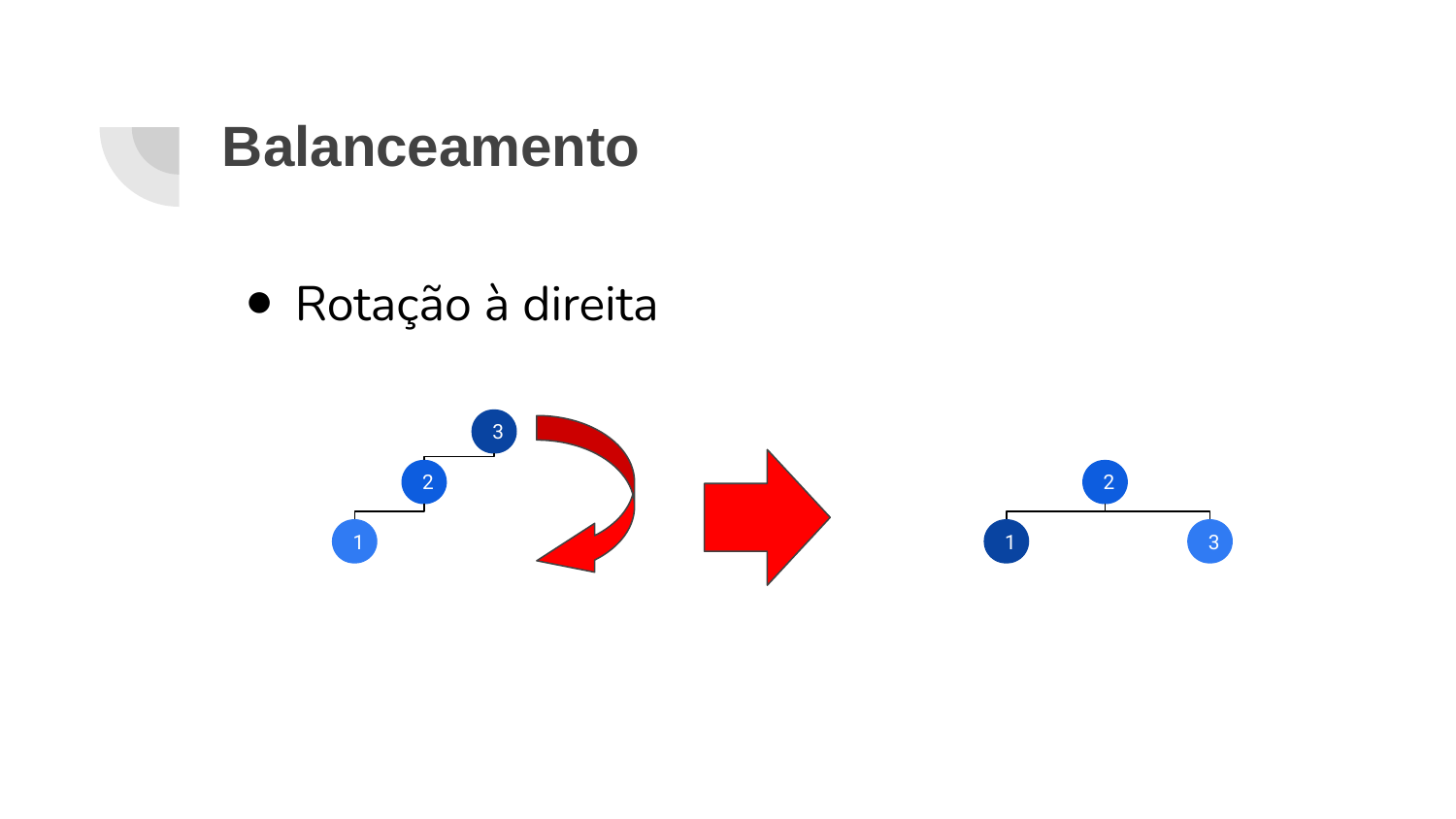

# Balanceamento
Rotação à direita
3

2
2
1
3
1